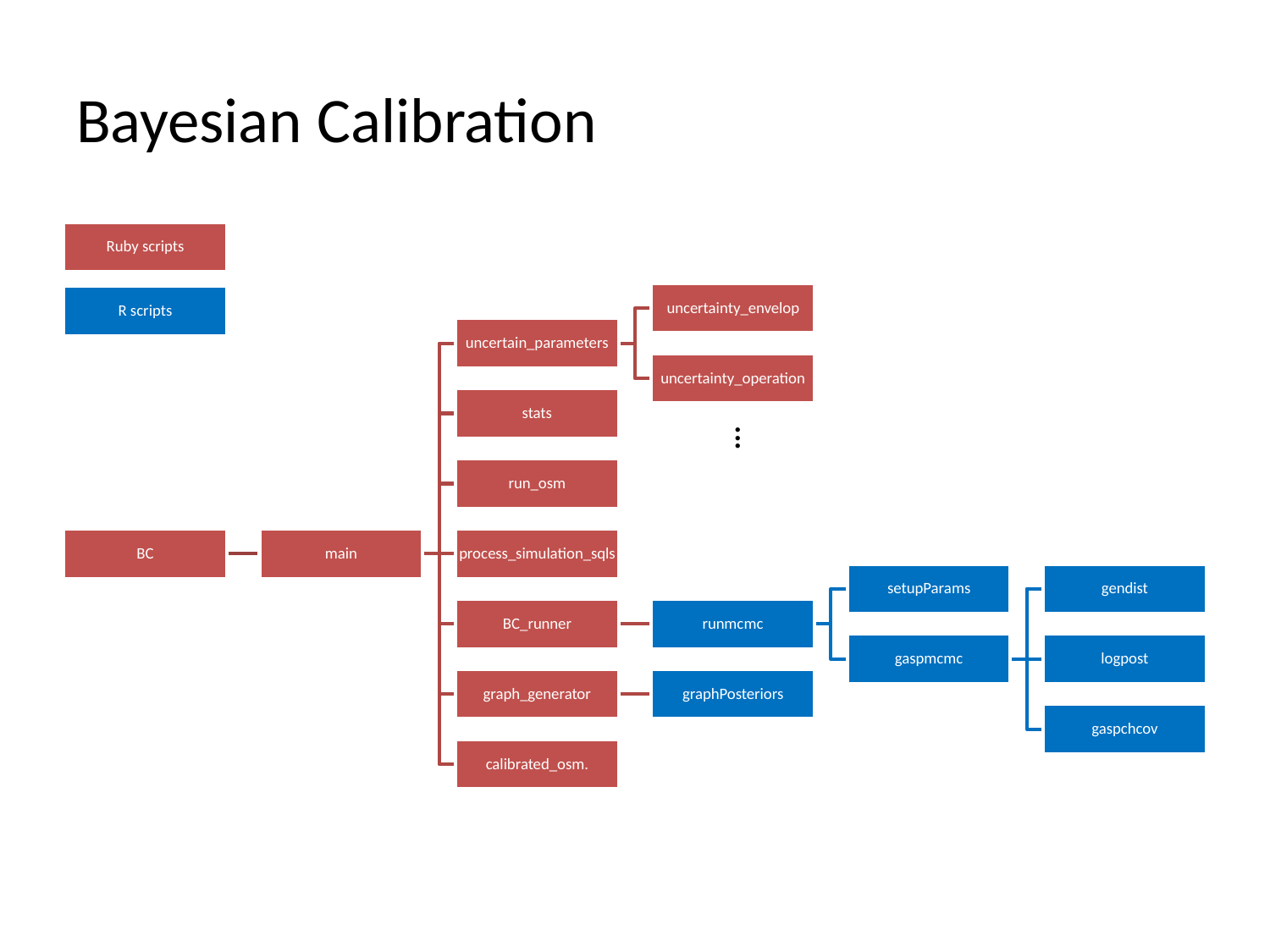

# Bayesian Calibration
BC
main
uncertain_parameters
uncertainty_envelop
uncertainty_operation
stats
run_osm
process_simulation_sqls
BC_runner
runmcmc
setupParams
gaspmcmc
gendist
logpost
gaspchcov
graph_generator
graphPosteriors
calibrated_osm.

Ruby scripts

R scripts
···